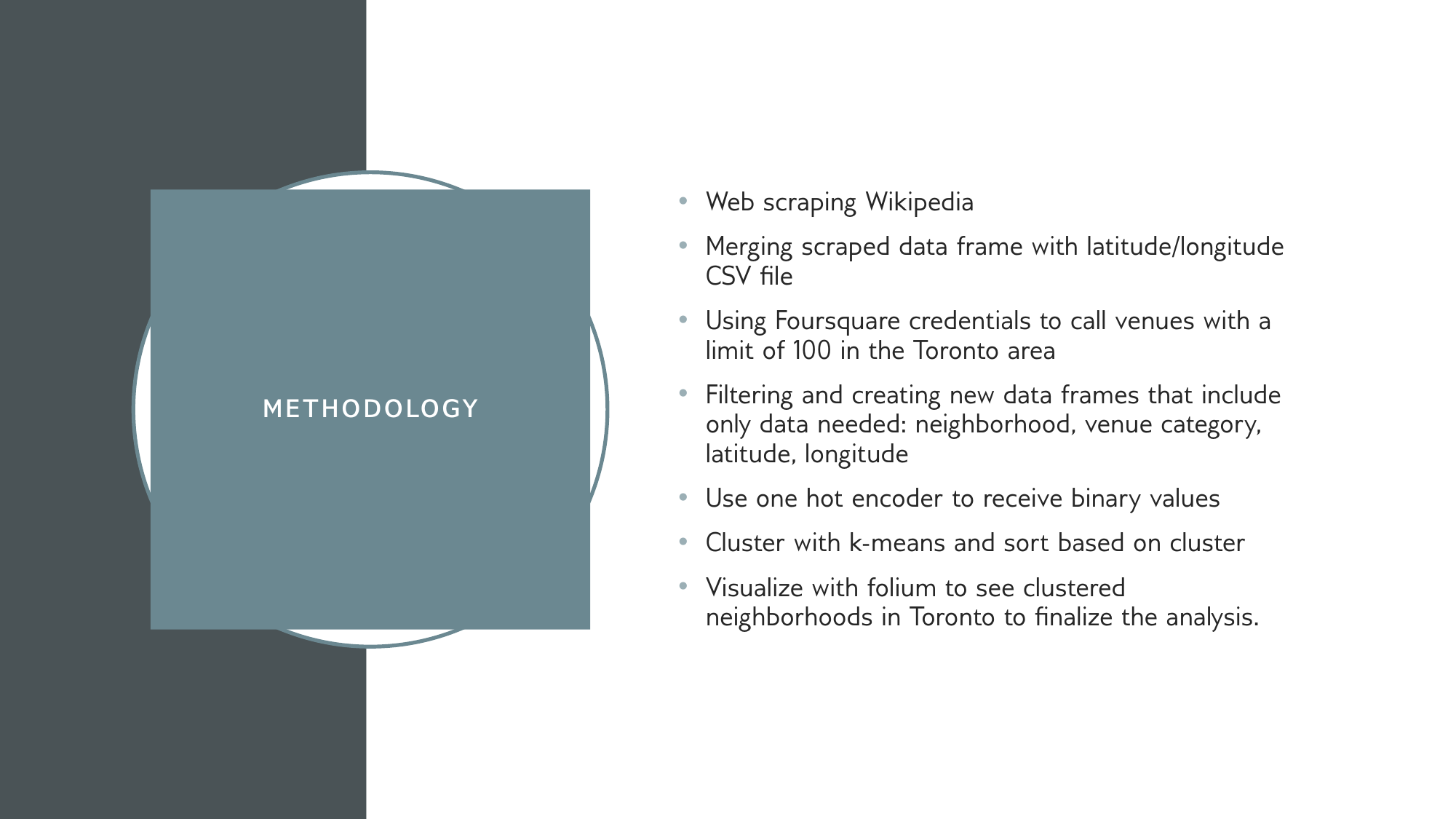

Web scraping Wikipedia
Merging scraped data frame with latitude/longitude CSV file
Using Foursquare credentials to call venues with a limit of 100 in the Toronto area
Filtering and creating new data frames that include only data needed: neighborhood, venue category, latitude, longitude
Use one hot encoder to receive binary values
Cluster with k-means and sort based on cluster
Visualize with folium to see clustered neighborhoods in Toronto to finalize the analysis.

# Methodology